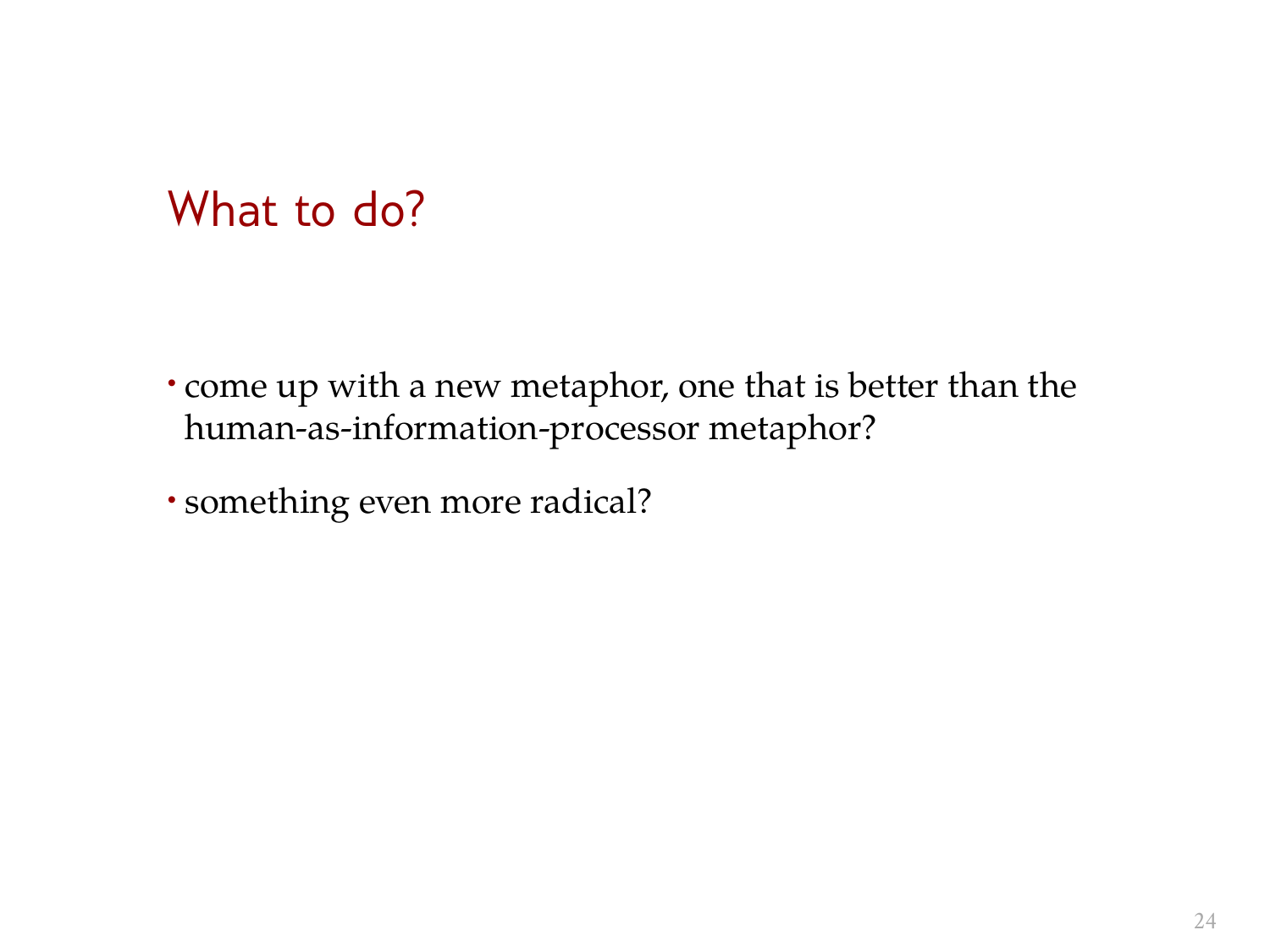

# What to do?

come up with a new metaphor, one that is better than the human-as-information-processor metaphor?
something even more radical?
24